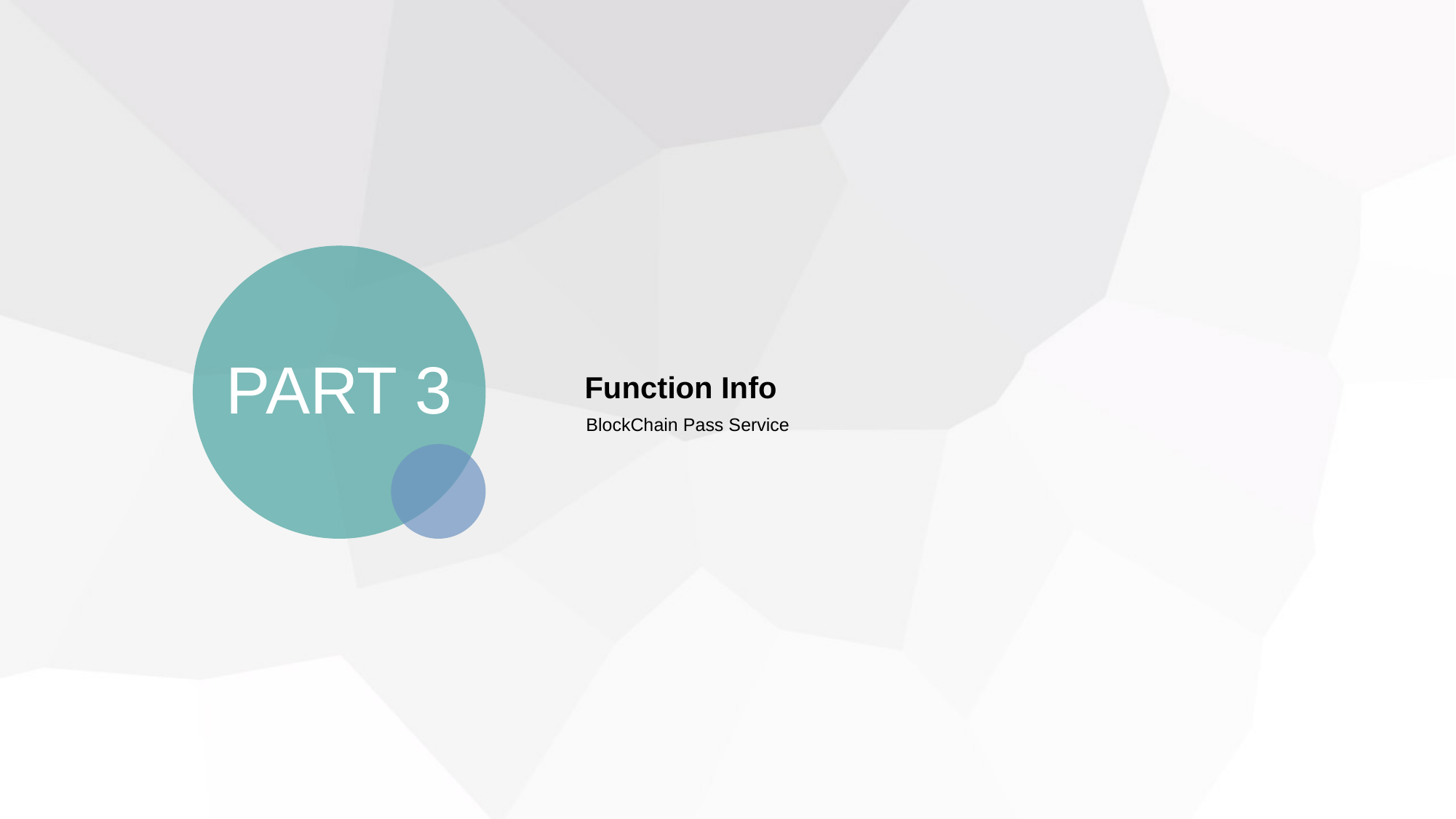

PART 3
Function Info
BlockChain Pass Service